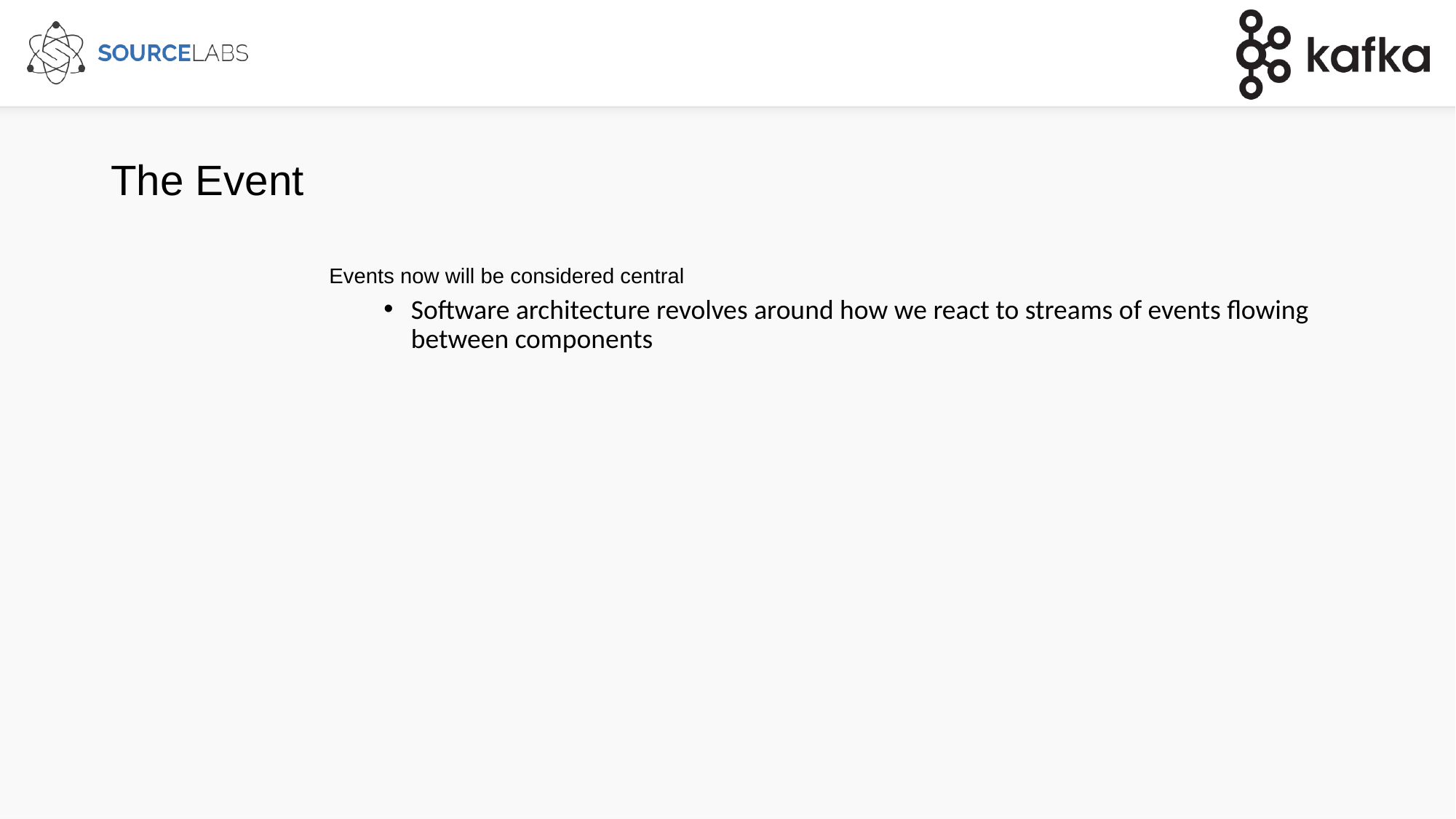

# The Event
Events now will be considered central
Software architecture revolves around how we react to streams of events flowing between components